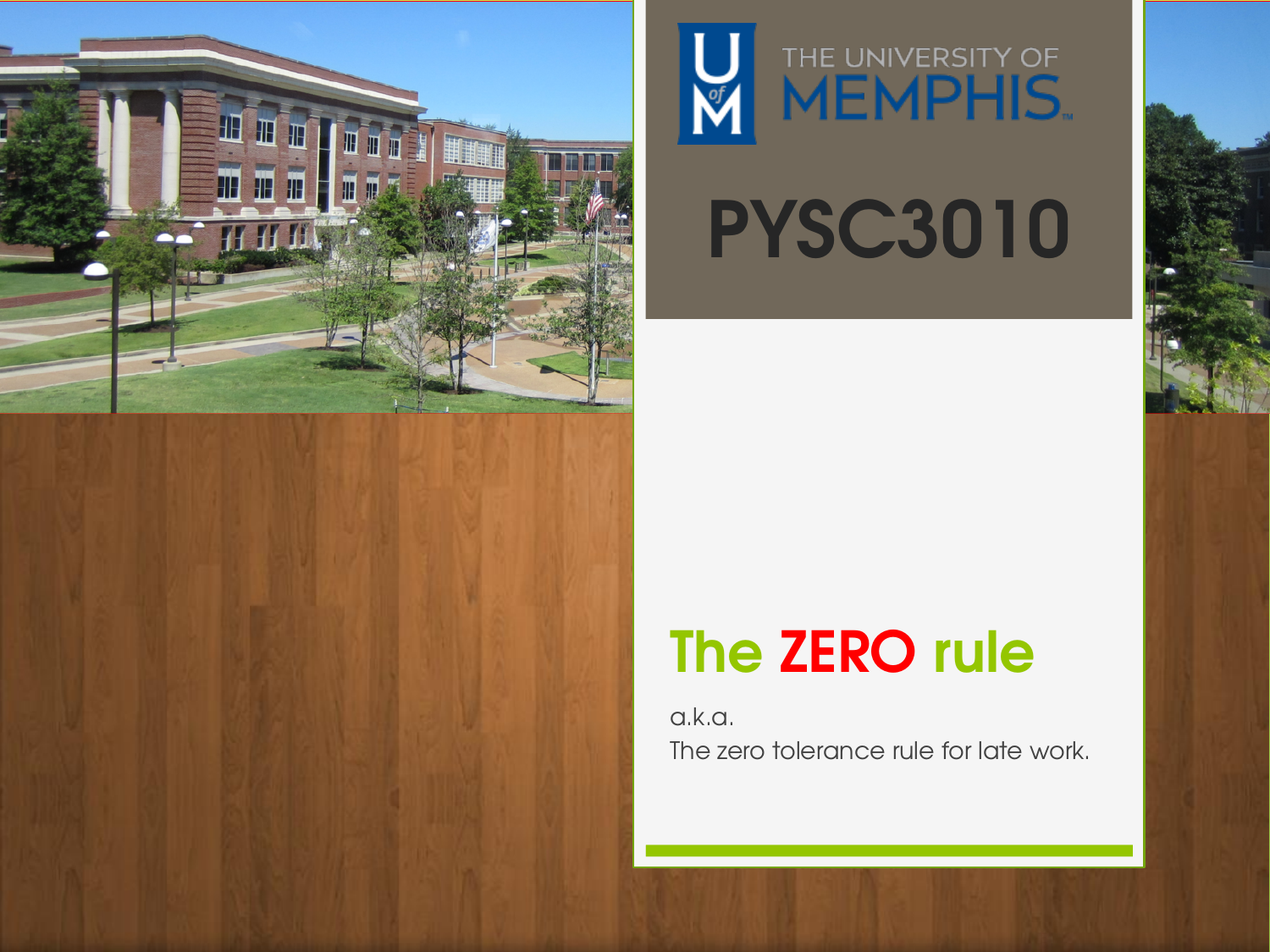

# The ZERO rule
a.k.a.
The zero tolerance rule for late work.